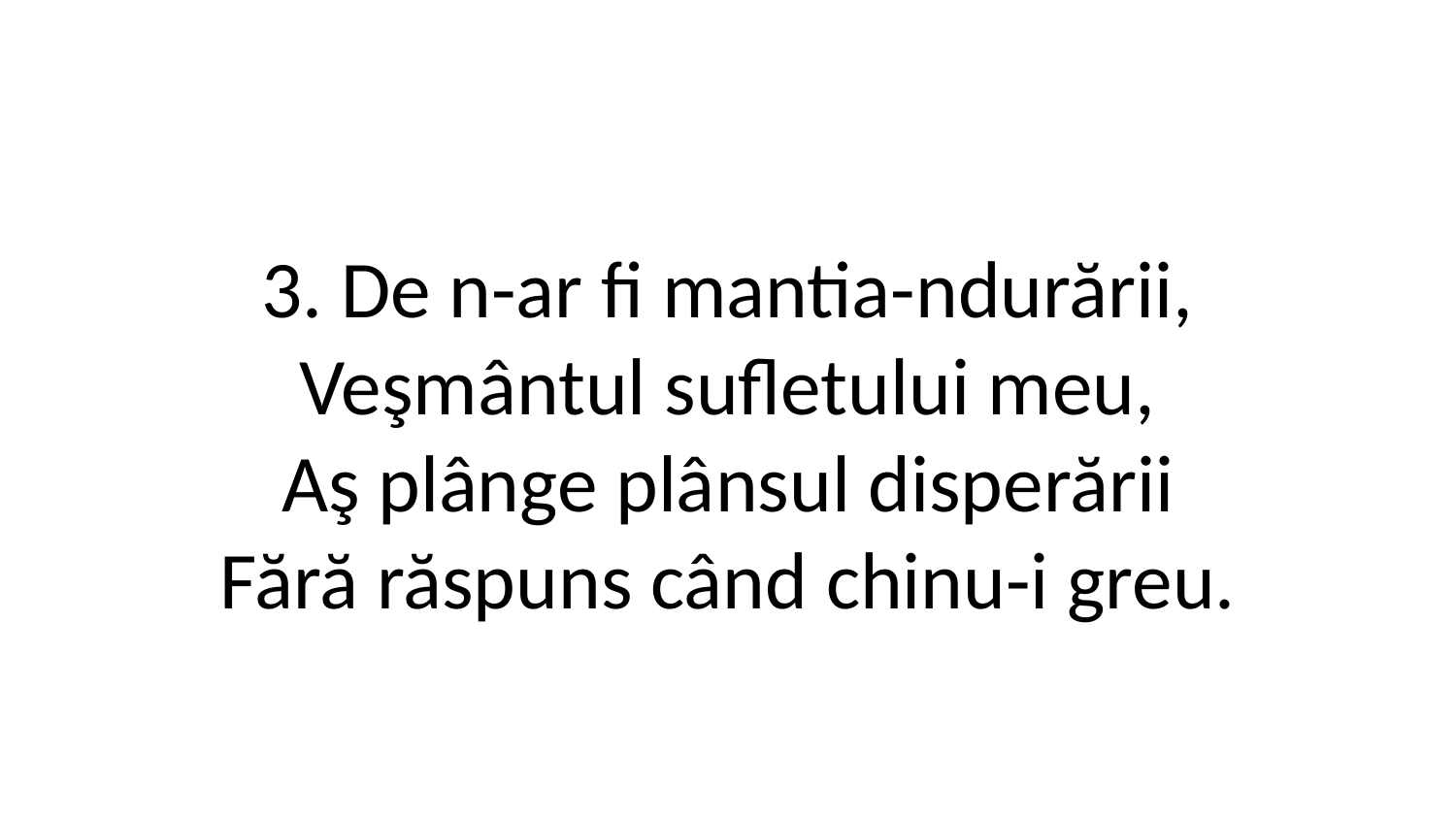

3. De n-ar fi mantia-ndurării,
Veşmântul sufletului meu,
Aş plânge plânsul disperării
Fără răspuns când chinu-i greu.